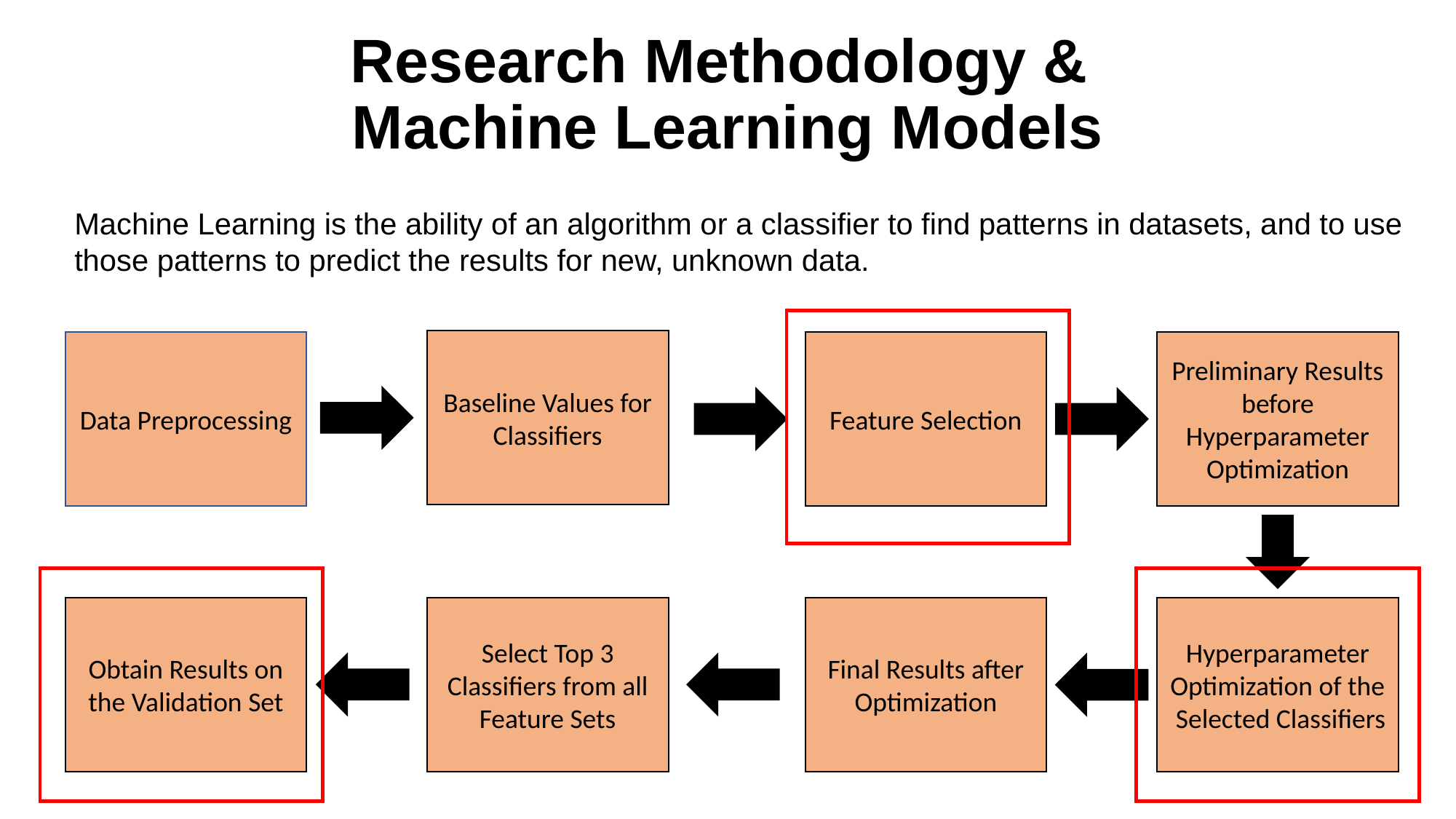

# Research Methodology & Machine Learning Models
Machine Learning is the ability of an algorithm or a classifier to find patterns in datasets, and to use those patterns to predict the results for new, unknown data.

Baseline Values for Classifiers
Baseline Values for Classifiers
Preliminary Results before Hyperparameter Optimization
Data Preprocessing
Feature Selection

Obtain Results on the Validation Set
Select Top 3 Classifiers from all Feature Sets
Final Results after Optimization
Hyperparameter
Optimization of the  Selected Classifiers
Obtain Results on the Validation Set